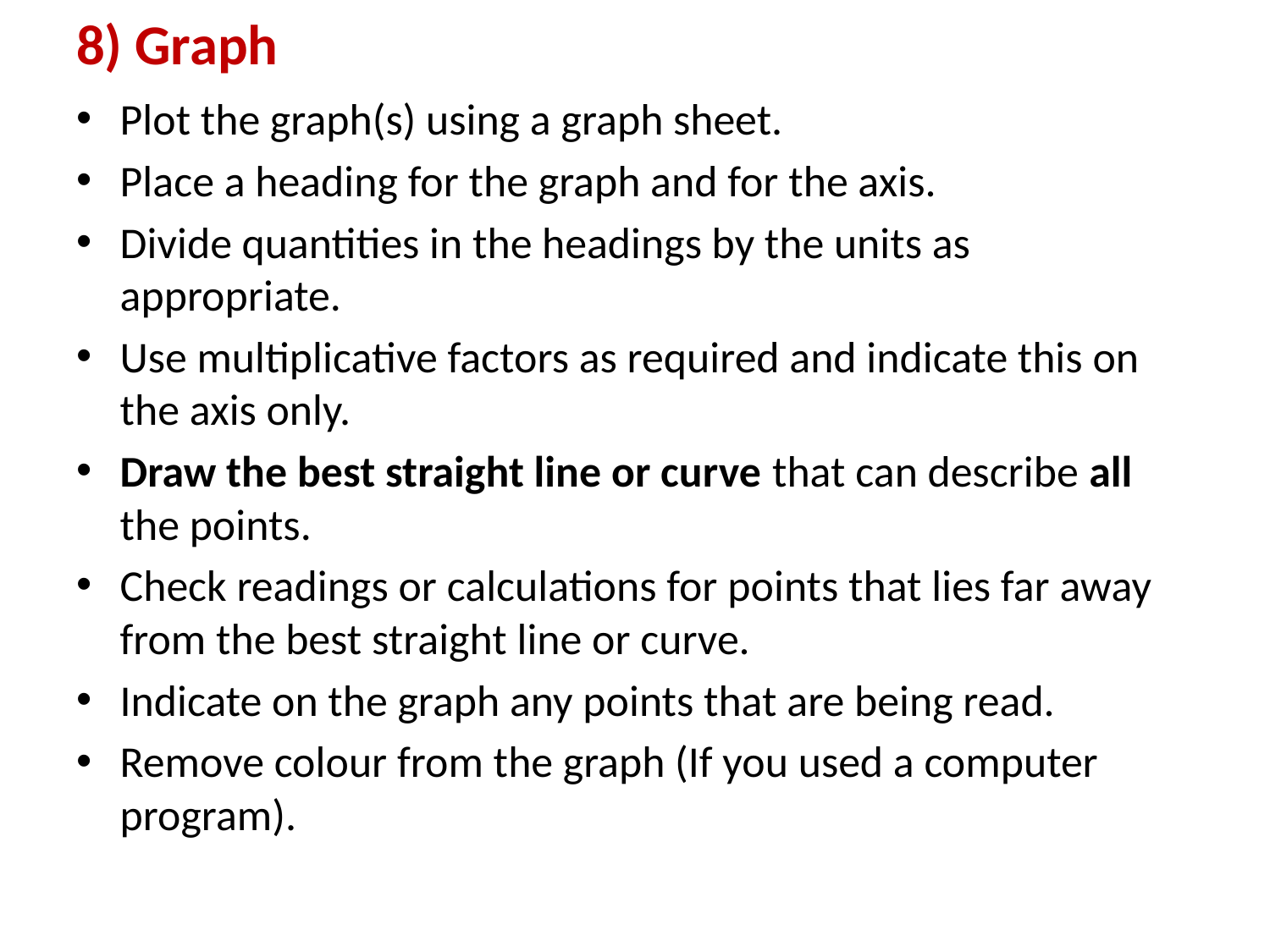

# 8) Graph
Plot the graph(s) using a graph sheet.
Place a heading for the graph and for the axis.
Divide quantities in the headings by the units as appropriate.
Use multiplicative factors as required and indicate this on the axis only.
Draw the best straight line or curve that can describe all the points.
Check readings or calculations for points that lies far away from the best straight line or curve.
Indicate on the graph any points that are being read.
Remove colour from the graph (If you used a computer program).